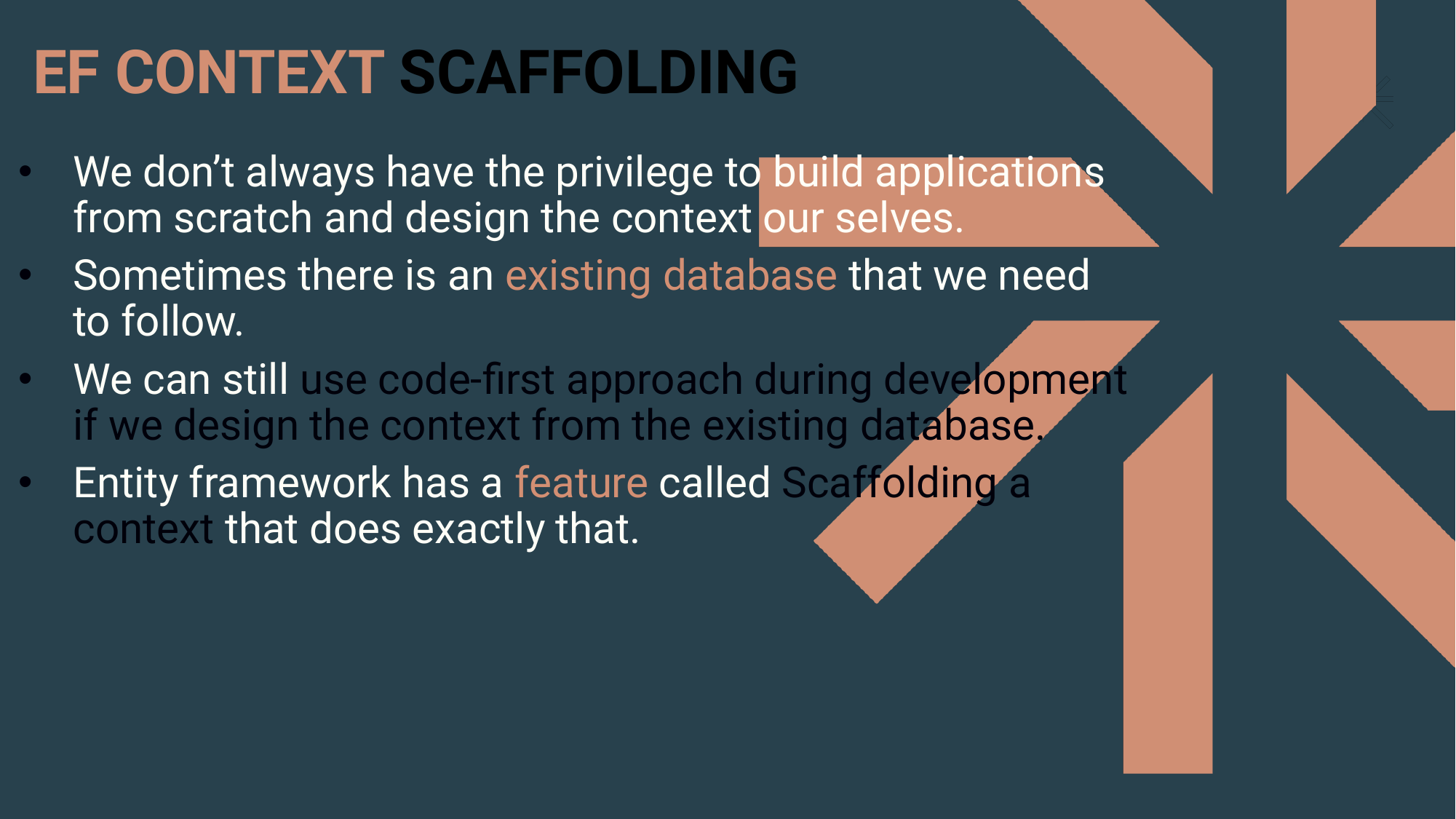

# EF CONTEXT SCAFFOLDING
We don’t always have the privilege to build applications from scratch and design the context our selves.
Sometimes there is an existing database that we need to follow.
We can still use code-first approach during development if we design the context from the existing database.
Entity framework has a feature called Scaffolding a context that does exactly that.